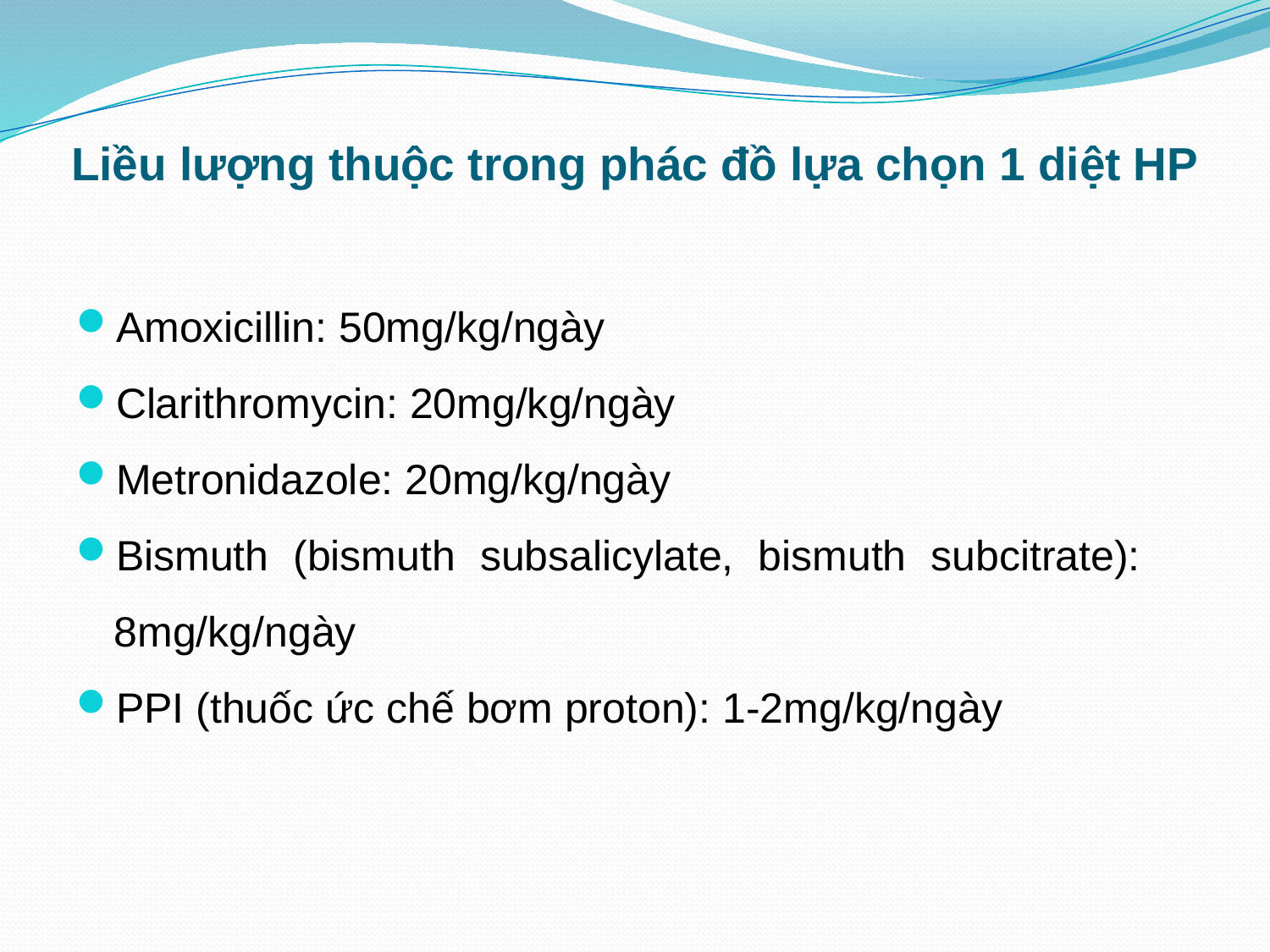

# Liều lượng thuộc trong phác đồ lựa chọn 1 diệt HP
Amoxicillin: 50mg/kg/ngày
Clarithromycin: 20mg/kg/ngày
Metronidazole: 20mg/kg/ngày
Bismuth (bismuth subsalicylate, bismuth subcitrate): 8mg/kg/ngày
PPI (thuốc ức chế bơm proton): 1-2mg/kg/ngày